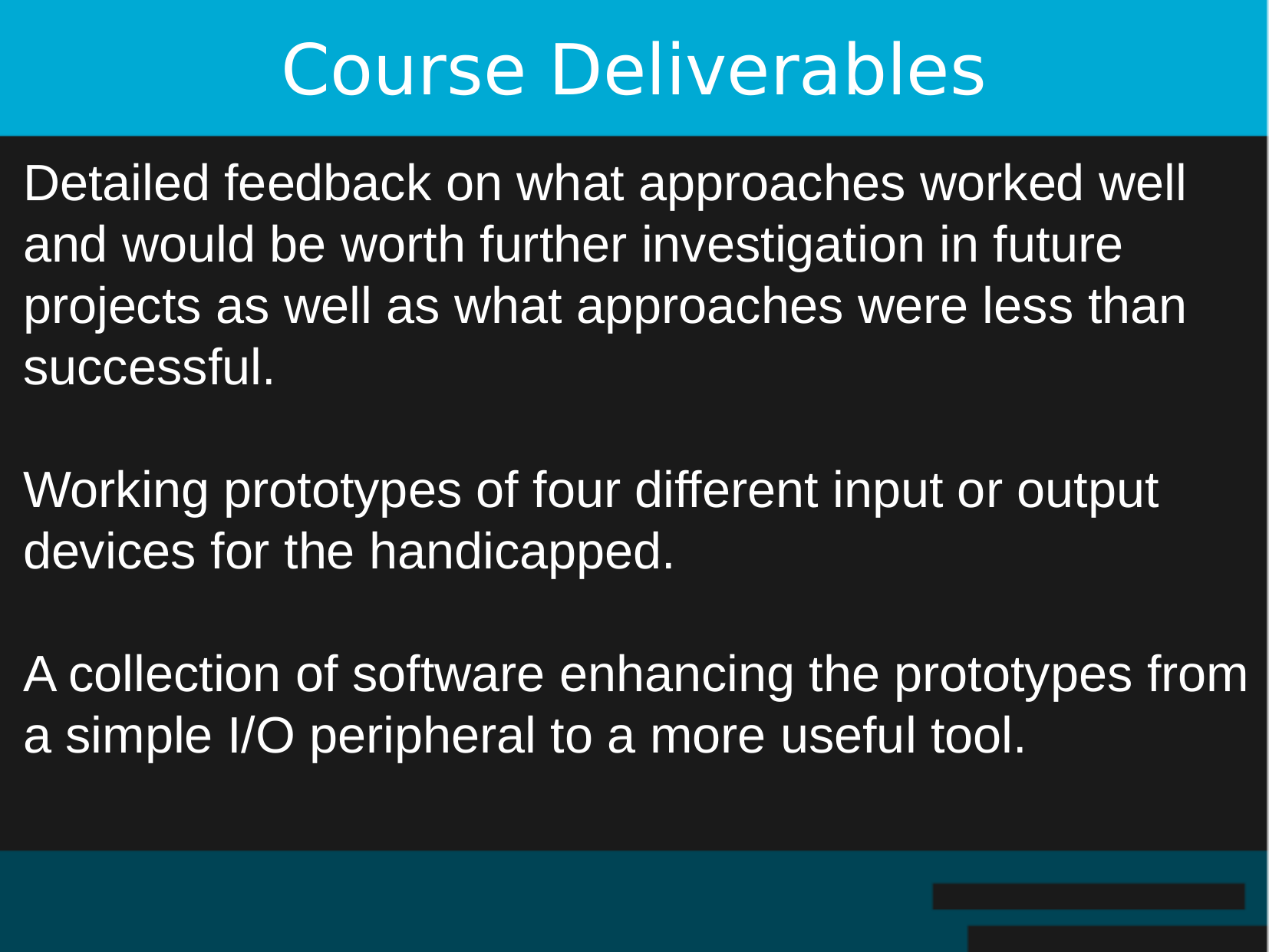

Course Deliverables
Detailed feedback on what approaches worked well and would be worth further investigation in future projects as well as what approaches were less than successful.

Working prototypes of four different input or output devices for the handicapped.

A collection of software enhancing the prototypes from a simple I/O peripheral to a more useful tool.